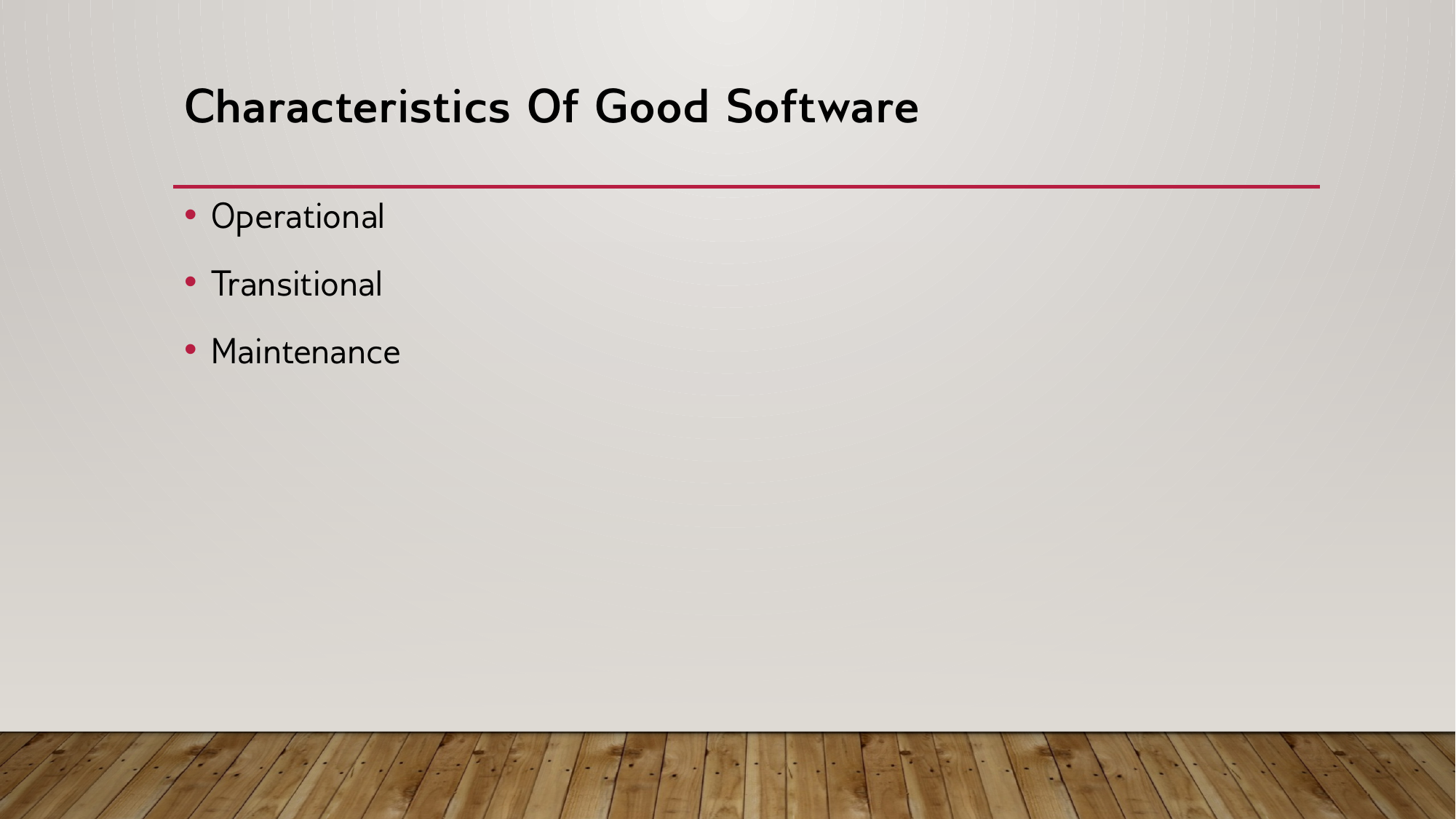

# Characteristics Of Good Software
Operational
Transitional
Maintenance